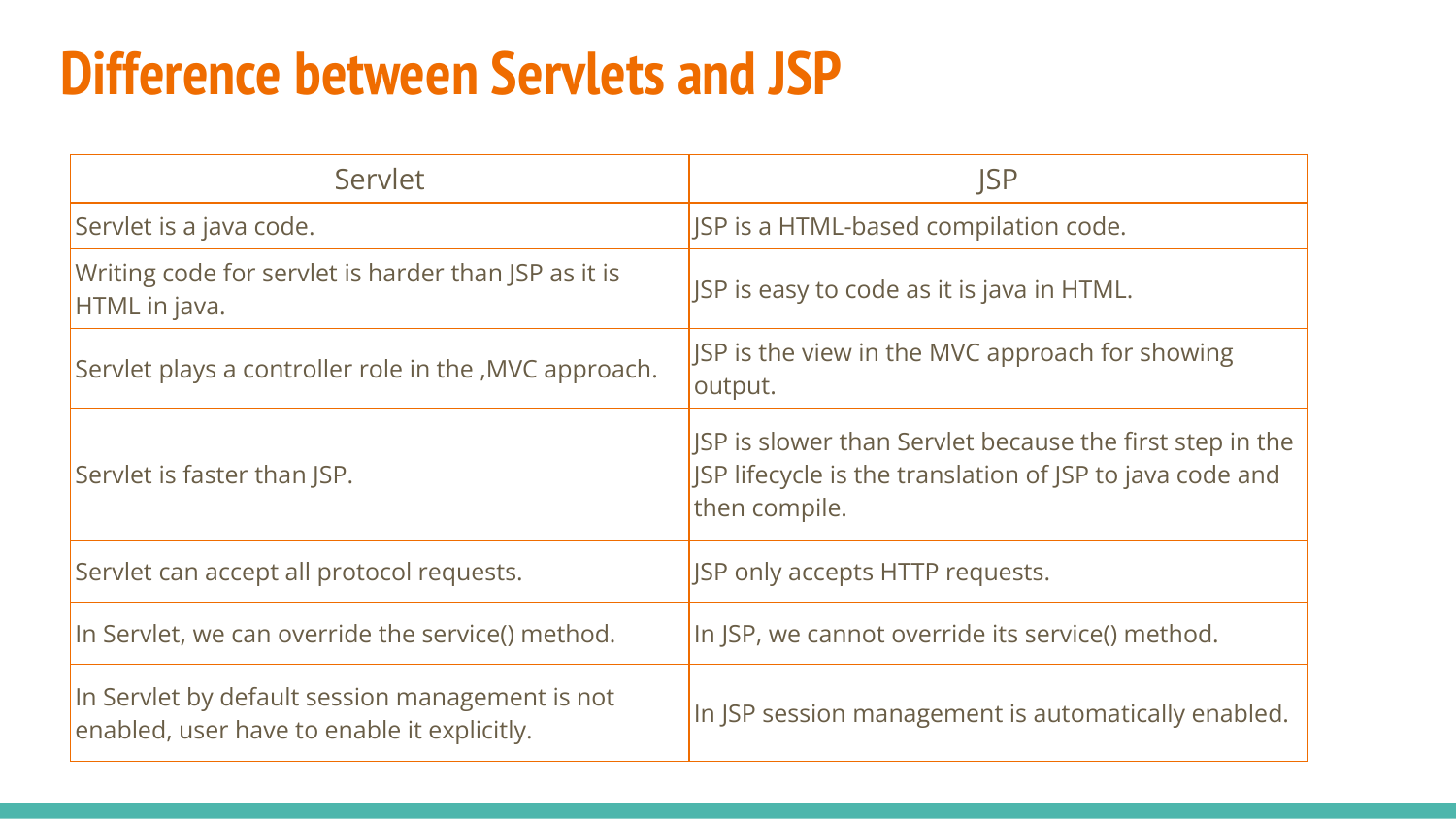

# Difference between Servlets and JSP
| Servlet | JSP |
| --- | --- |
| Servlet is a java code. | JSP is a HTML-based compilation code. |
| Writing code for servlet is harder than JSP as it is HTML in java. | JSP is easy to code as it is java in HTML. |
| Servlet plays a controller role in the ,MVC approach. | JSP is the view in the MVC approach for showing output. |
| Servlet is faster than JSP. | JSP is slower than Servlet because the first step in the JSP lifecycle is the translation of JSP to java code and then compile. |
| Servlet can accept all protocol requests. | JSP only accepts HTTP requests. |
| In Servlet, we can override the service() method. | In JSP, we cannot override its service() method. |
| In Servlet by default session management is not enabled, user have to enable it explicitly. | In JSP session management is automatically enabled. |